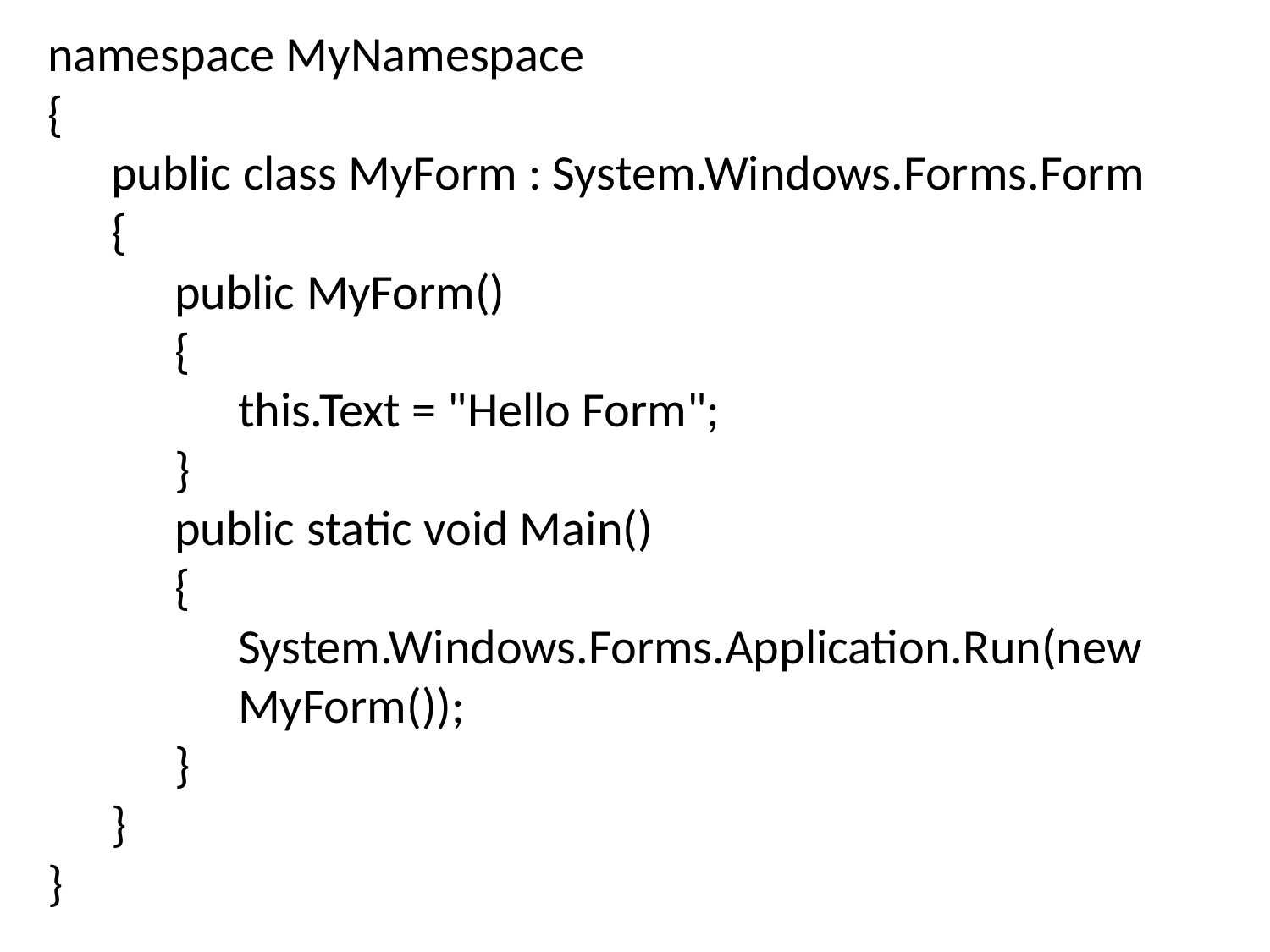

namespace MyNamespace
{
public class MyForm : System.Windows.Forms.Form
{
public MyForm()
{
this.Text = "Hello Form";
}
public static void Main()
{
System.Windows.Forms.Application.Run(new MyForm());
}
}
}